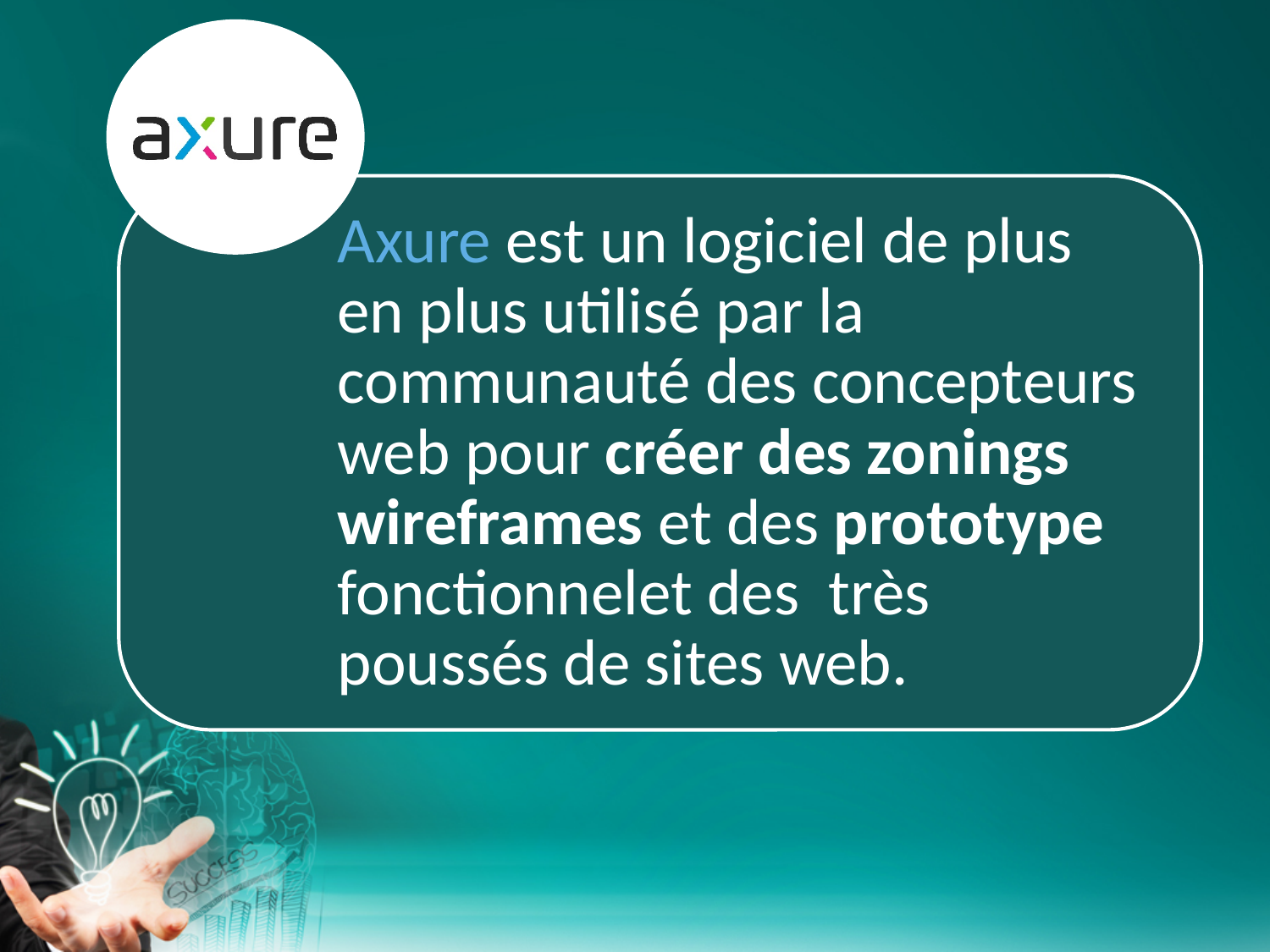

Axure est un logiciel de plus en plus utilisé par la  communauté des concepteurs web pour créer des zonings wireframes et des prototype fonctionnelet des  très poussés de sites web.